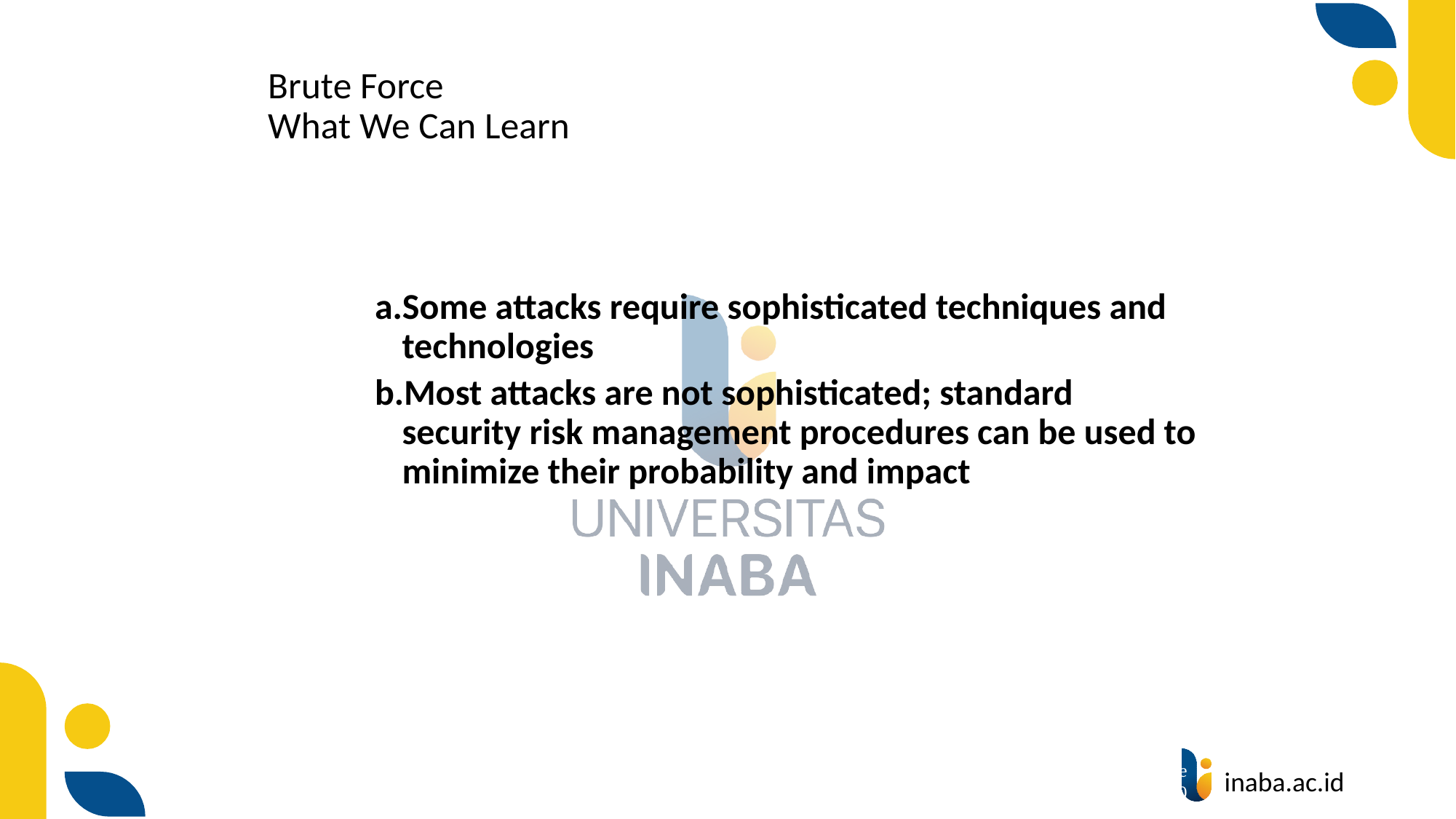

# Brute Force What We Can Learn
Some attacks require sophisticated techniques and technologies
Most attacks are not sophisticated; standard security risk management procedures can be used to minimize their probability and impact
14
© Prentice Hall 2020